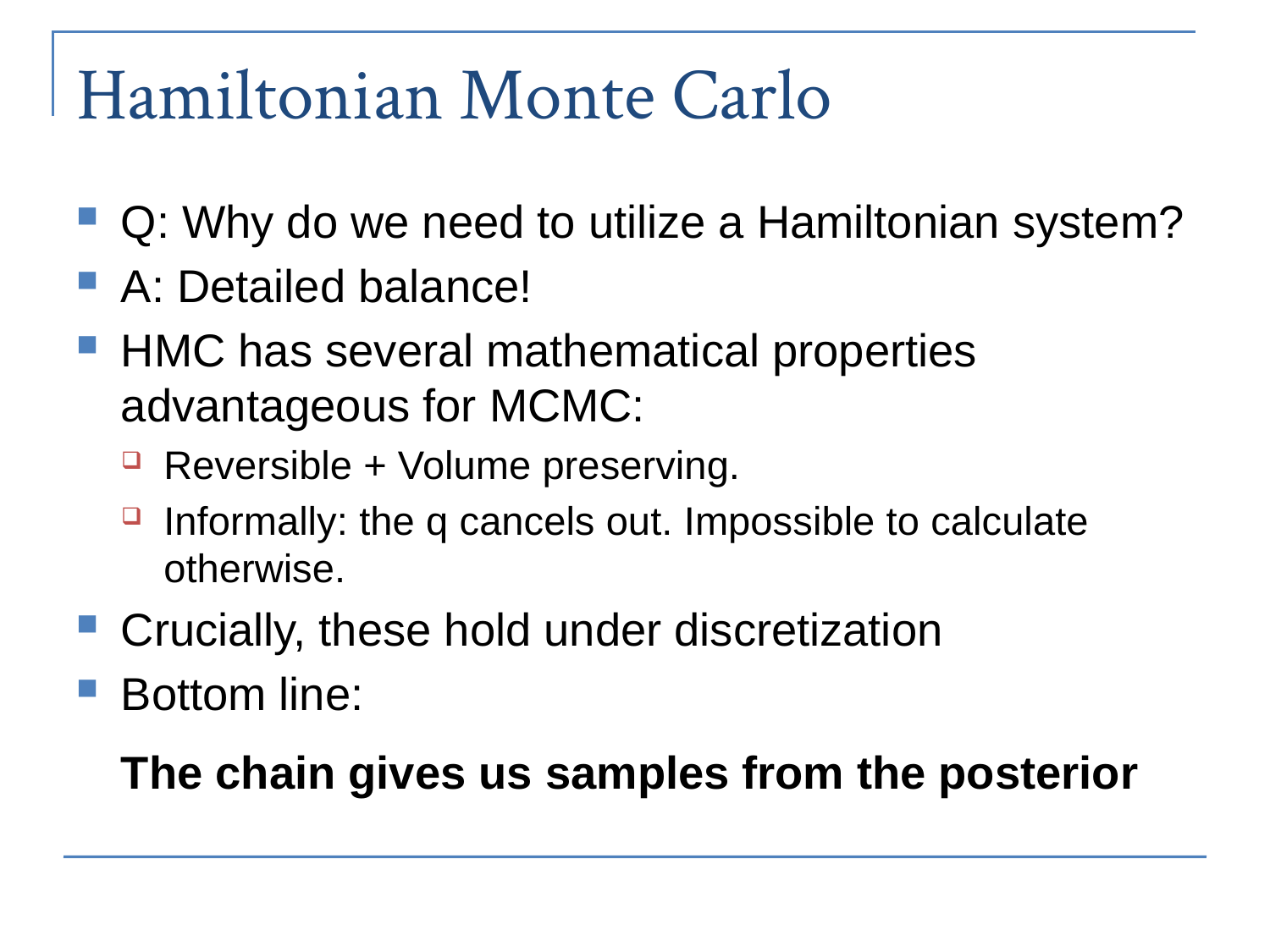

# Hamiltonian Monte Carlo
Q: Why do we need to utilize a Hamiltonian system?
A: Detailed balance!
HMC has several mathematical properties advantageous for MCMC:
Reversible + Volume preserving.
Informally: the q cancels out. Impossible to calculate otherwise.
Crucially, these hold under discretization
Bottom line:
The chain gives us samples from the posterior